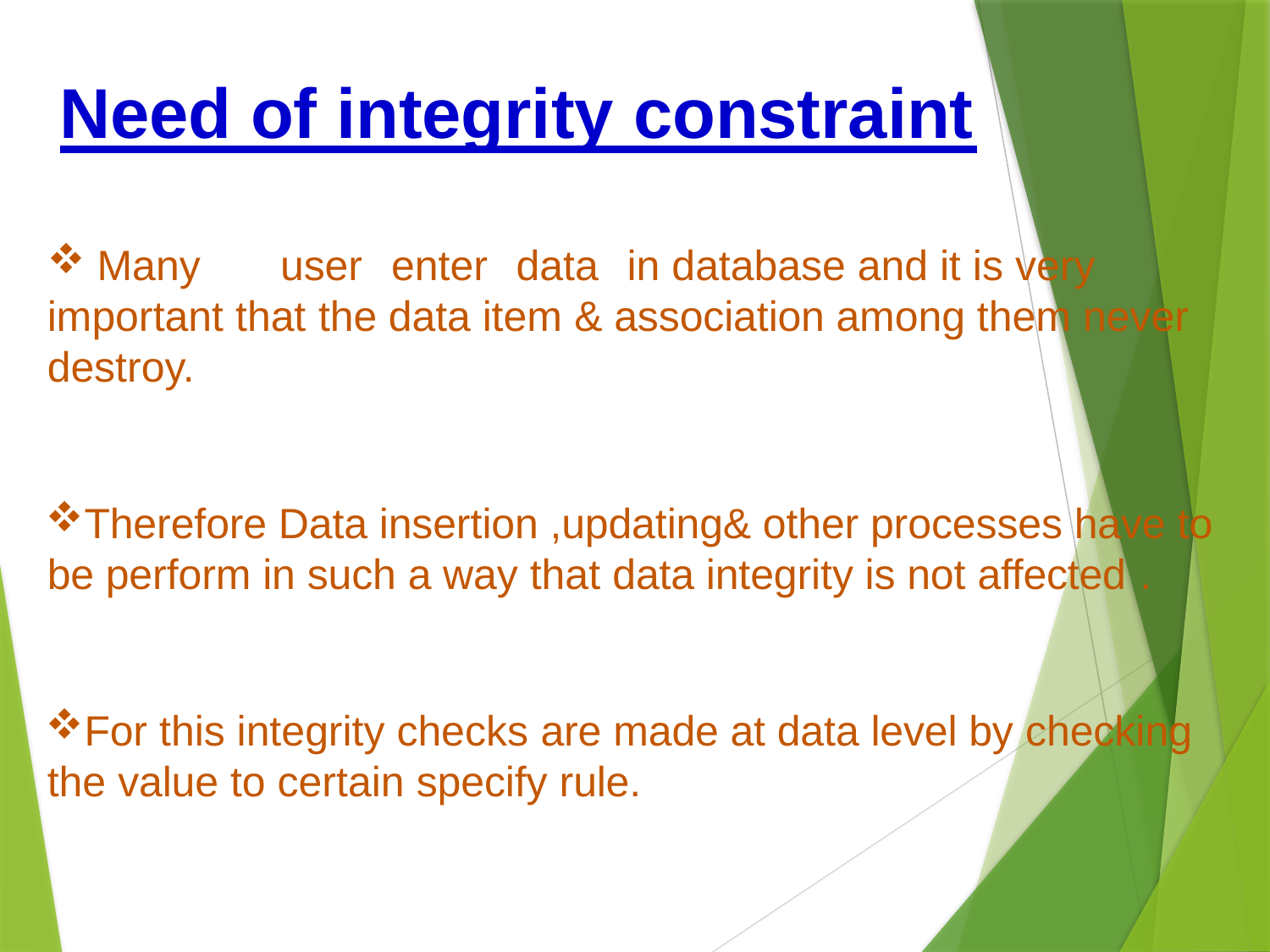

# Need of integrity constraint

Many	user	enter	data	in database and it is very
important that the data item & association among them never destroy.

Therefore Data insertion ,updating& other processes have to  be perform in such a way that data integrity is not affected .

For this integrity checks are made at data level by checking  the value to certain specify rule.